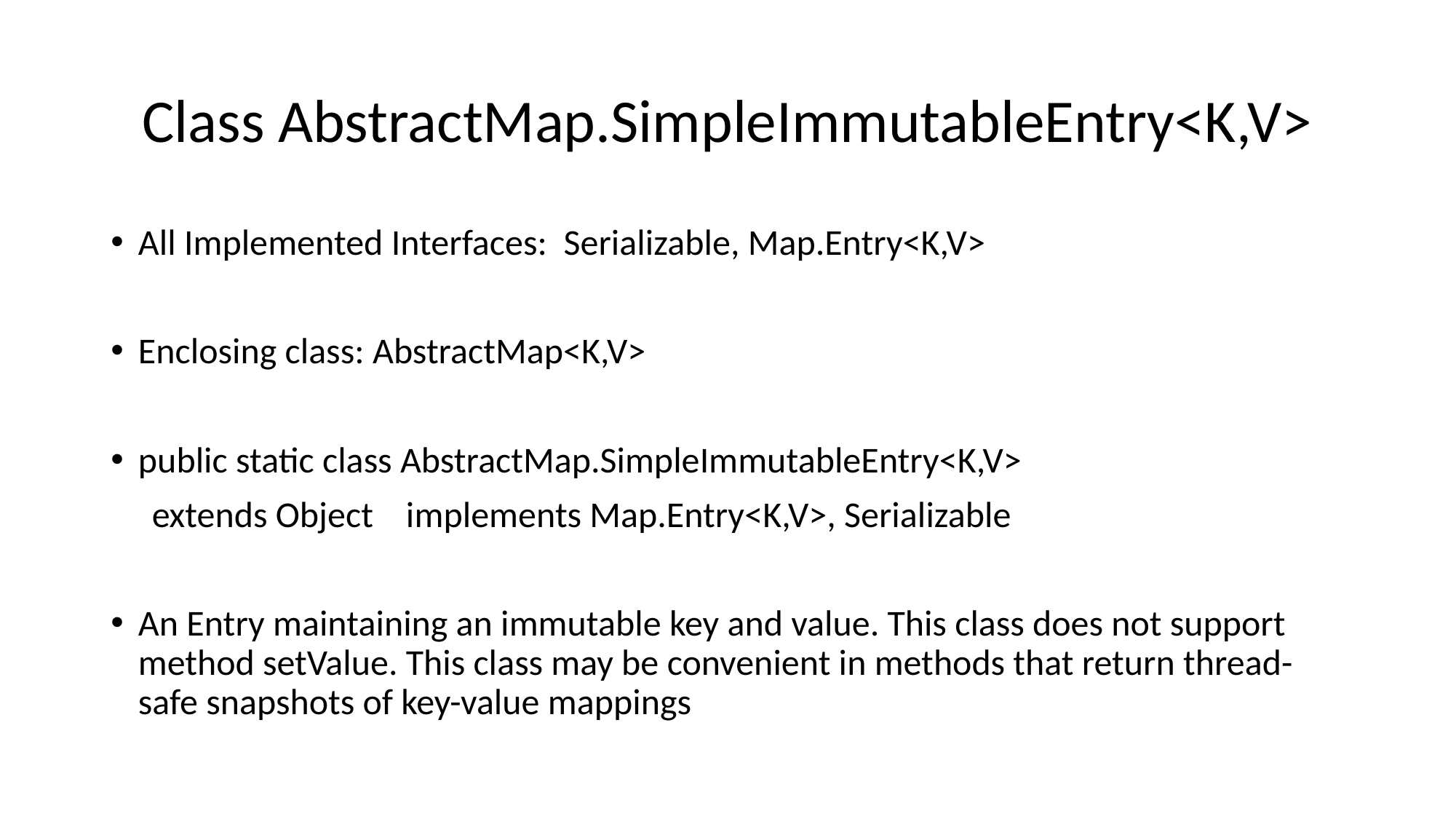

# Class AbstractMap.SimpleImmutableEntry<K,V>
All Implemented Interfaces:  Serializable, Map.Entry<K,V>

Enclosing class: AbstractMap<K,V>

public static class AbstractMap.SimpleImmutableEntry<K,V>
     extends Object    implements Map.Entry<K,V>, Serializable

An Entry maintaining an immutable key and value. This class does not support method setValue. This class may be convenient in methods that return thread-safe snapshots of key-value mappings